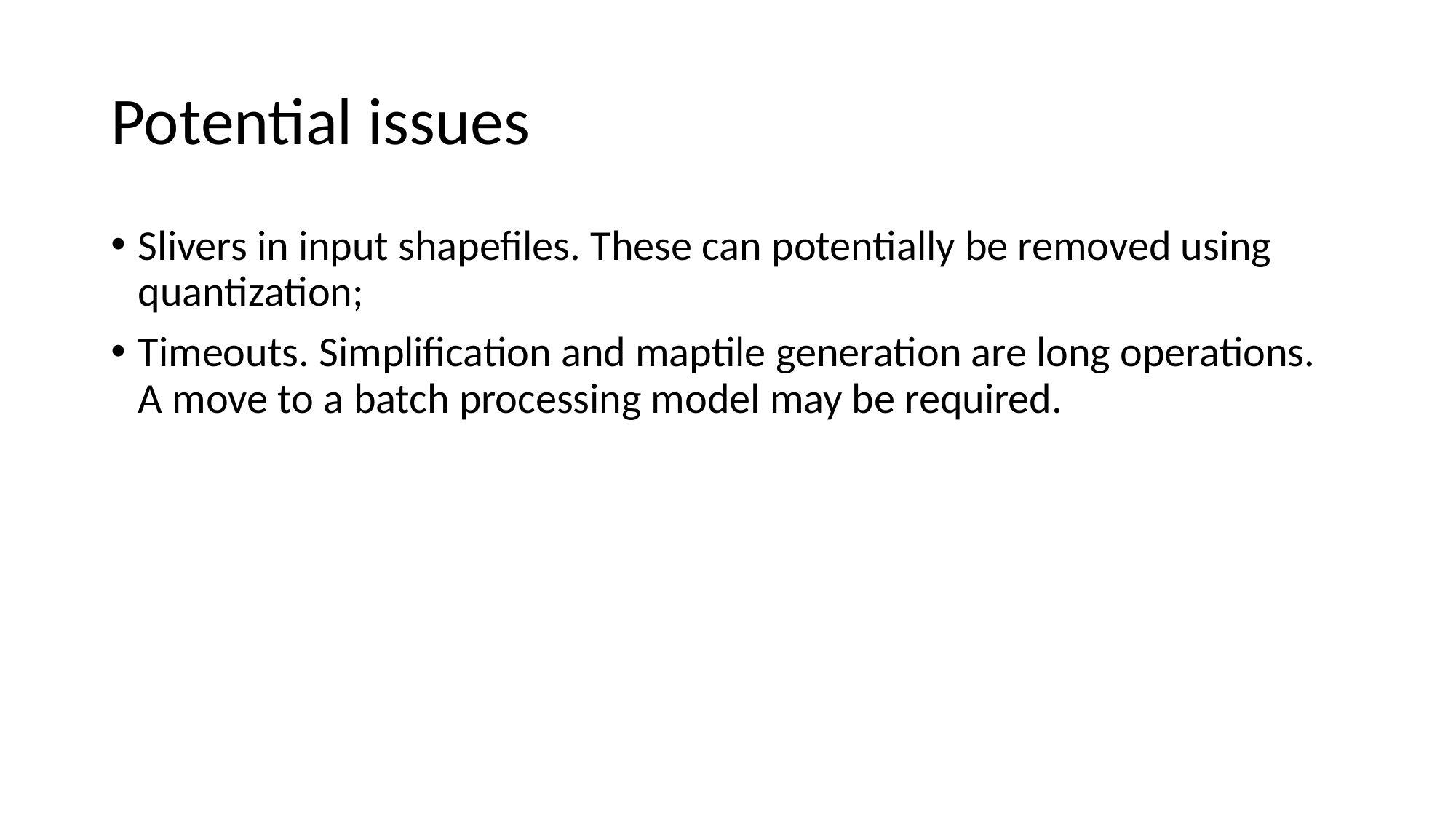

# Potential issues
Slivers in input shapefiles. These can potentially be removed using quantization;
Timeouts. Simplification and maptile generation are long operations. A move to a batch processing model may be required.